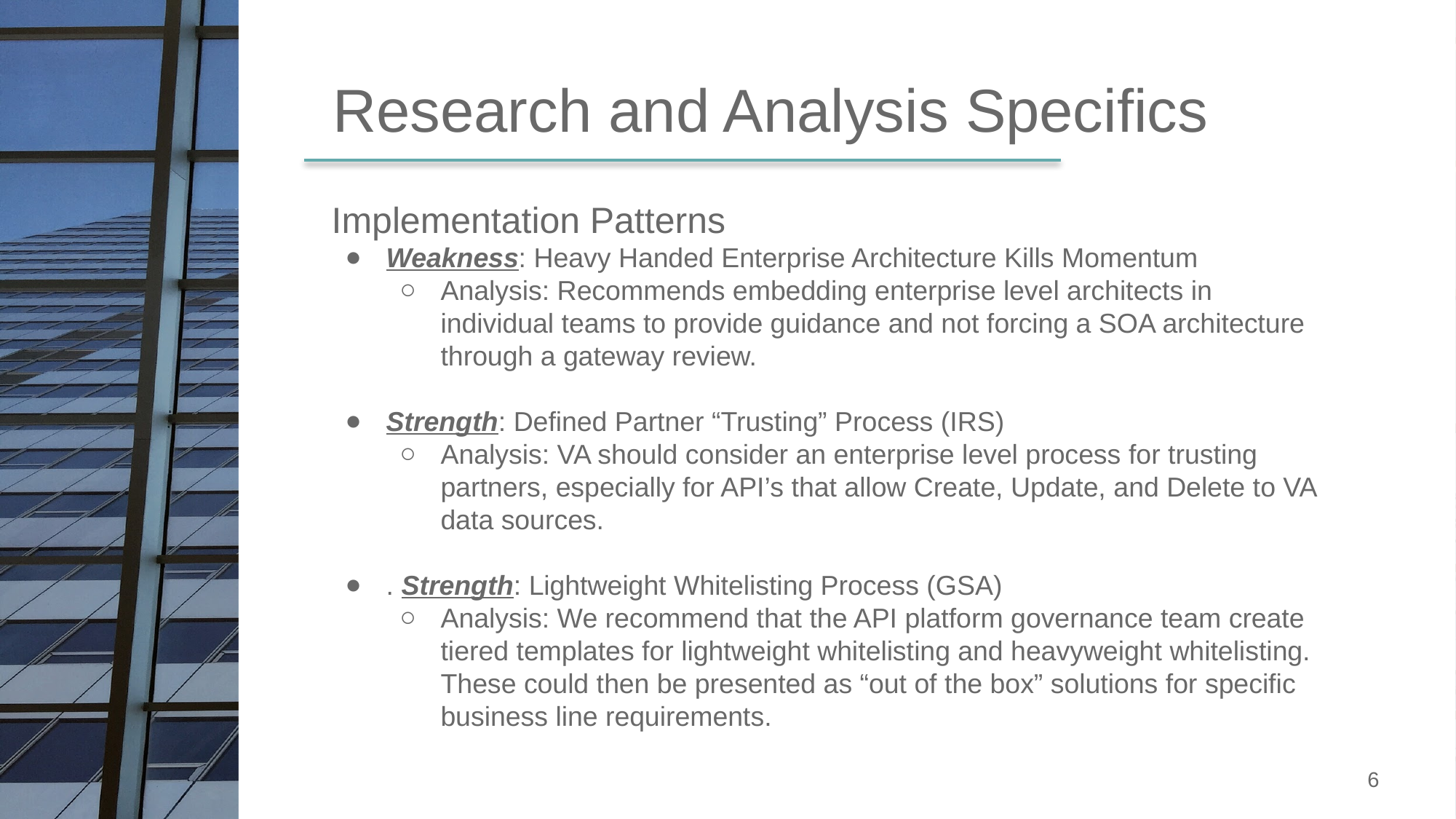

Research and Analysis Specifics

Implementation Patterns
Weakness: Heavy Handed Enterprise Architecture Kills Momentum
Analysis: Recommends embedding enterprise level architects in individual teams to provide guidance and not forcing a SOA architecture through a gateway review.

Strength: Defined Partner “Trusting” Process (IRS)
Analysis: VA should consider an enterprise level process for trusting partners, especially for API’s that allow Create, Update, and Delete to VA data sources.

. Strength: Lightweight Whitelisting Process (GSA)
Analysis: We recommend that the API platform governance team create tiered templates for lightweight whitelisting and heavyweight whitelisting. These could then be presented as “out of the box” solutions for specific business line requirements.

6